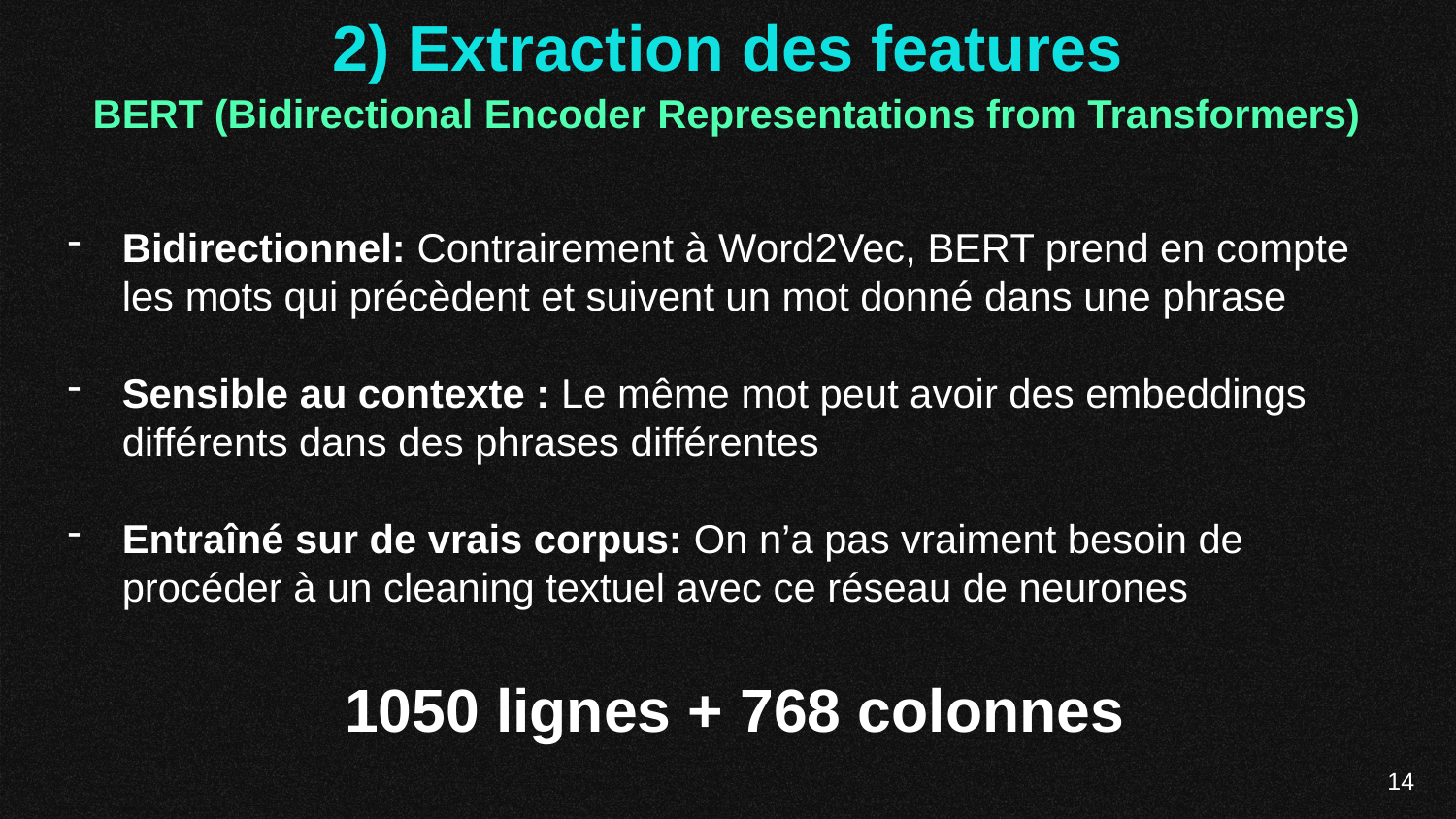

2) Extraction des features
BERT (Bidirectional Encoder Representations from Transformers)
Bidirectionnel: Contrairement à Word2Vec, BERT prend en compte les mots qui précèdent et suivent un mot donné dans une phrase

Sensible au contexte : Le même mot peut avoir des embeddings différents dans des phrases différentes

Entraîné sur de vrais corpus: On n’a pas vraiment besoin de procéder à un cleaning textuel avec ce réseau de neurones

1050 lignes + 768 colonnes